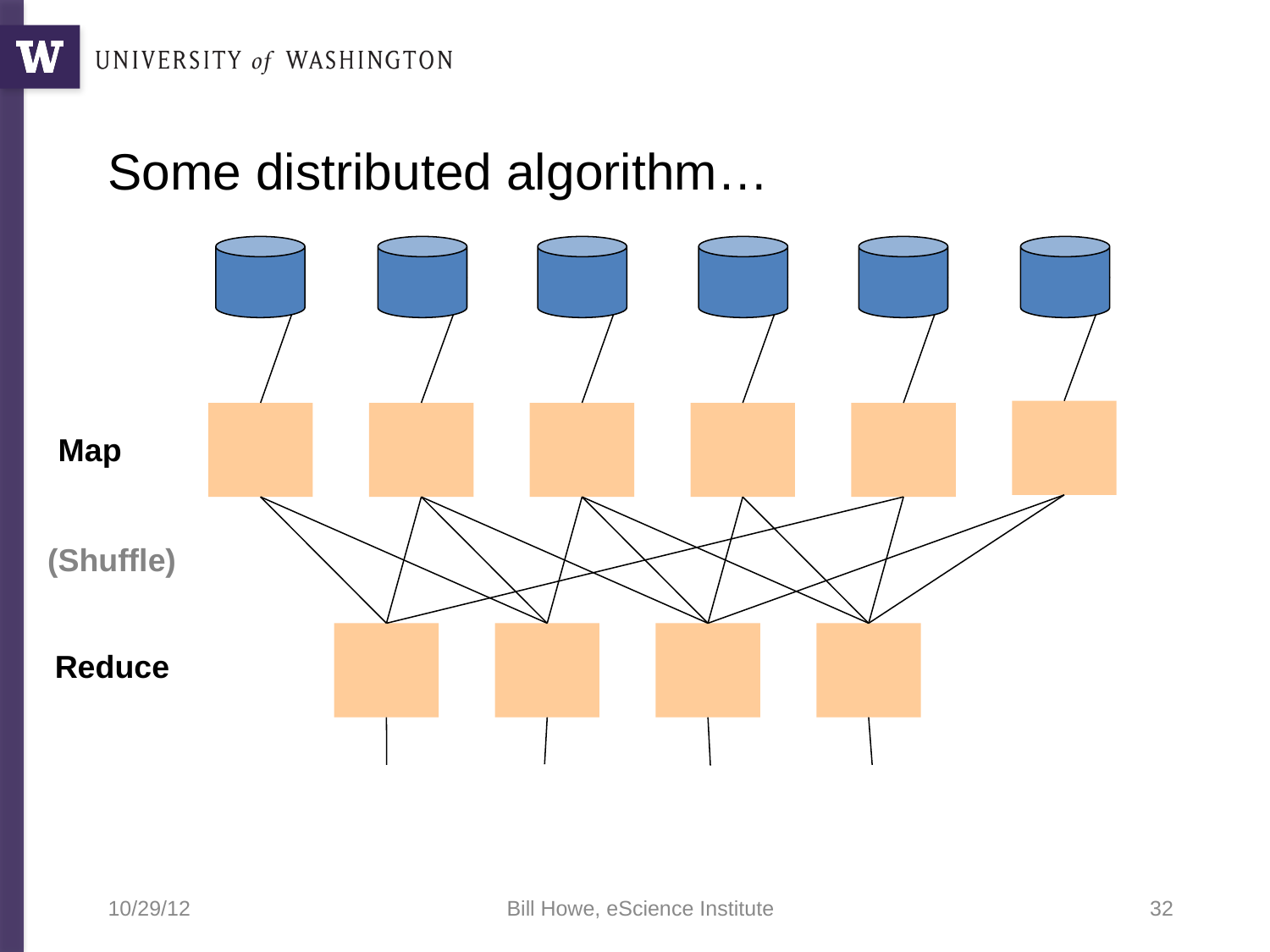

# Some distributed algorithm…

Map
(Shuffle)
Reduce

10/29/12
Bill Howe, eScience Institute
32